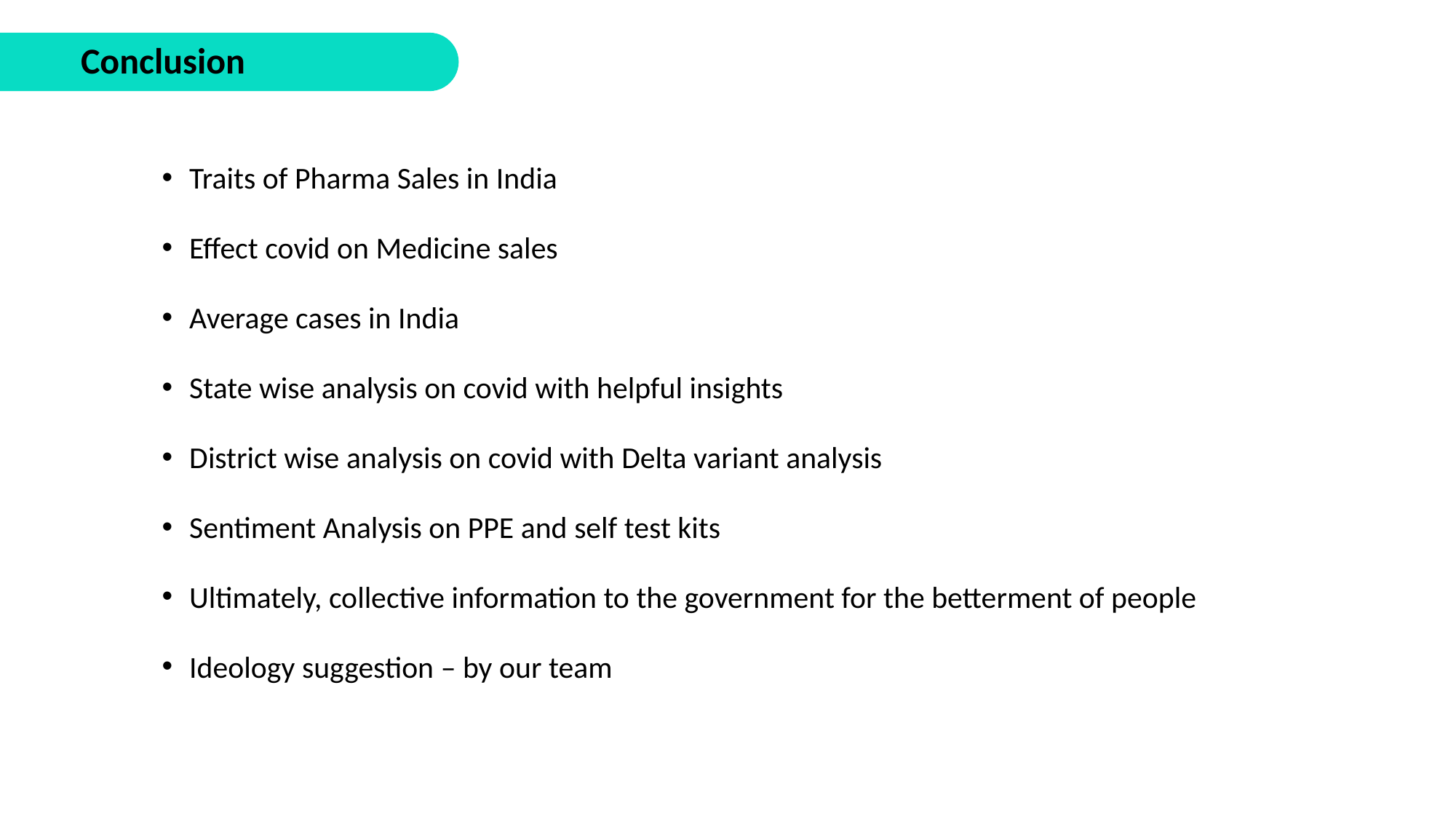

# Conclusion

Traits of Pharma Sales in India
Effect covid on Medicine sales
Average cases in India
State wise analysis on covid with helpful insights
District wise analysis on covid with Delta variant analysis
Sentiment Analysis on PPE and self test kits
Ultimately, collective information to the government for the betterment of people
Ideology suggestion – by our team